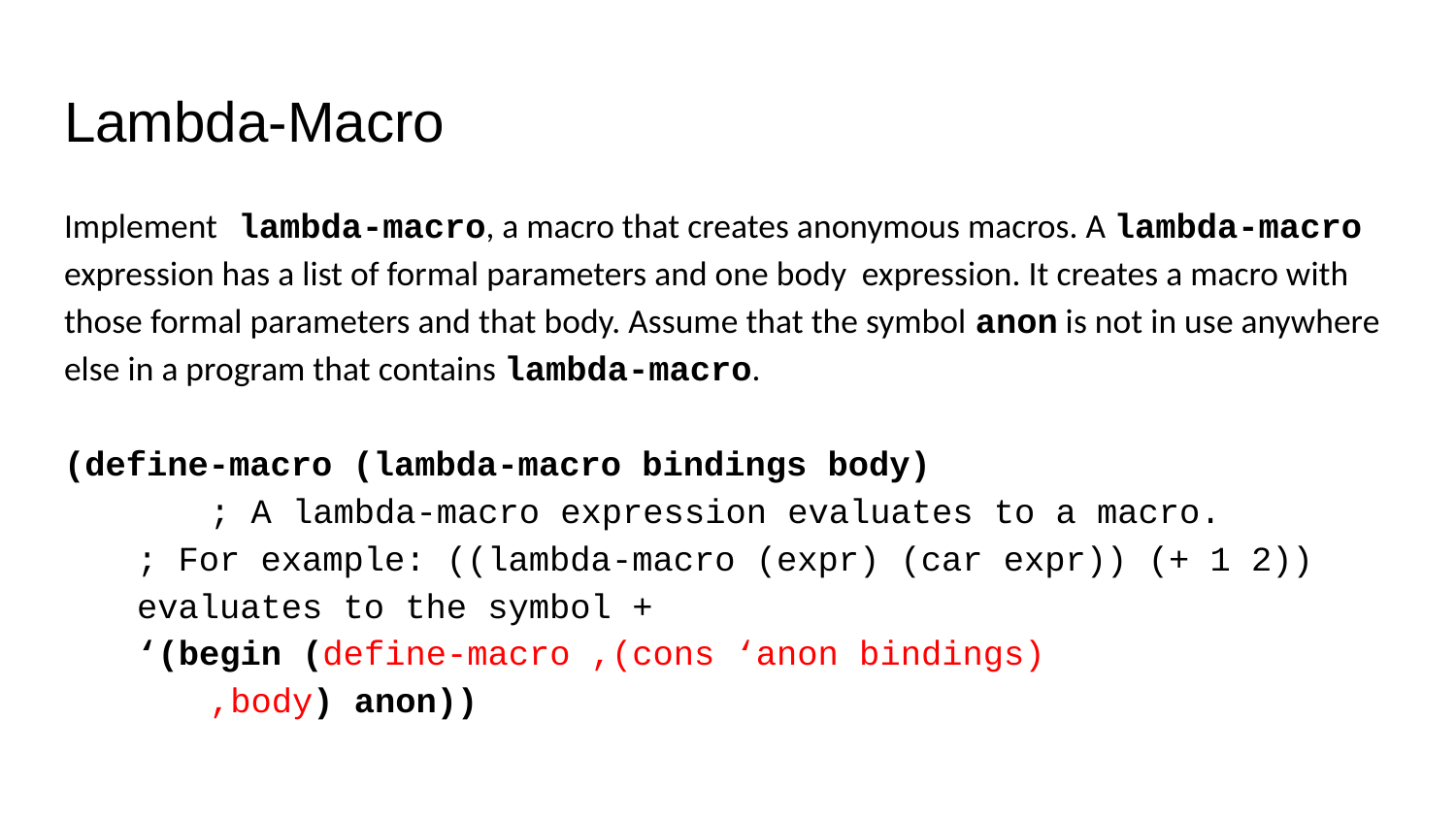

# Lambda-Macro
Implement lambda-macro, a macro that creates anonymous macros. A lambda-macro expression has a list of formal parameters and one body  expression. It creates a macro with those formal parameters and that body. Assume that the symbol anon is not in use anywhere else in a program that contains lambda-macro.

(define-macro (lambda-macro bindings body)
	; A lambda-macro expression evaluates to a macro.
; For example: ((lambda-macro (expr) (car expr)) (+ 1 2)) evaluates to the symbol +
‘(begin (define-macro ,(cons ‘anon bindings)
,body) anon))